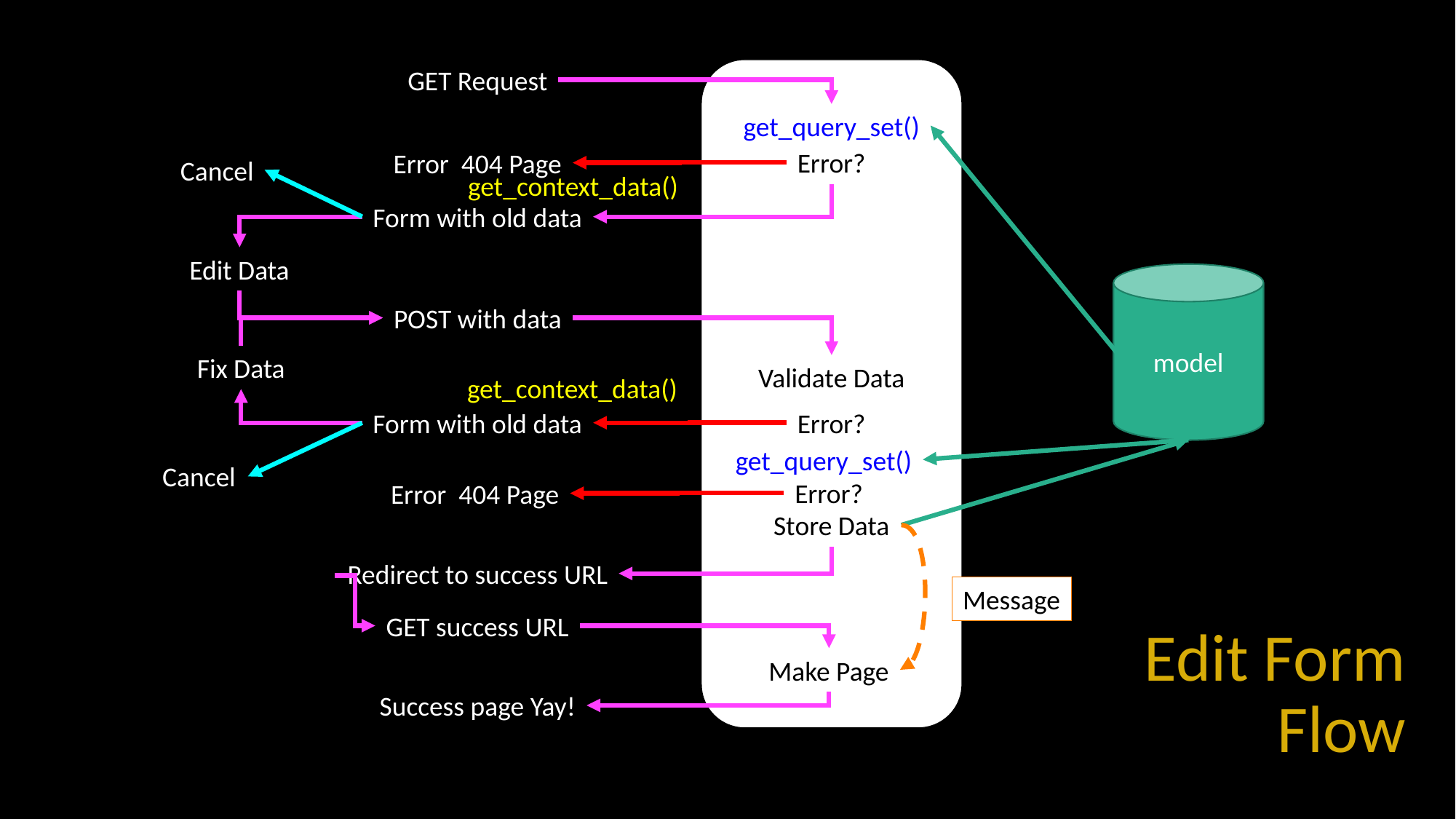

GET Request

get_query_set()
Error?
Error  404 Page
Cancel
get_context_data()
Form with old data
Edit Data
model
POST with data
Fix Data
Validate Data
get_context_data()
Error?
Form with old data
get_query_set()
Cancel
Error?
Error  404 Page
Store Data
Redirect to success URL
Message
GET success URL
# Edit Form Flow
Make Page
Success page Yay!